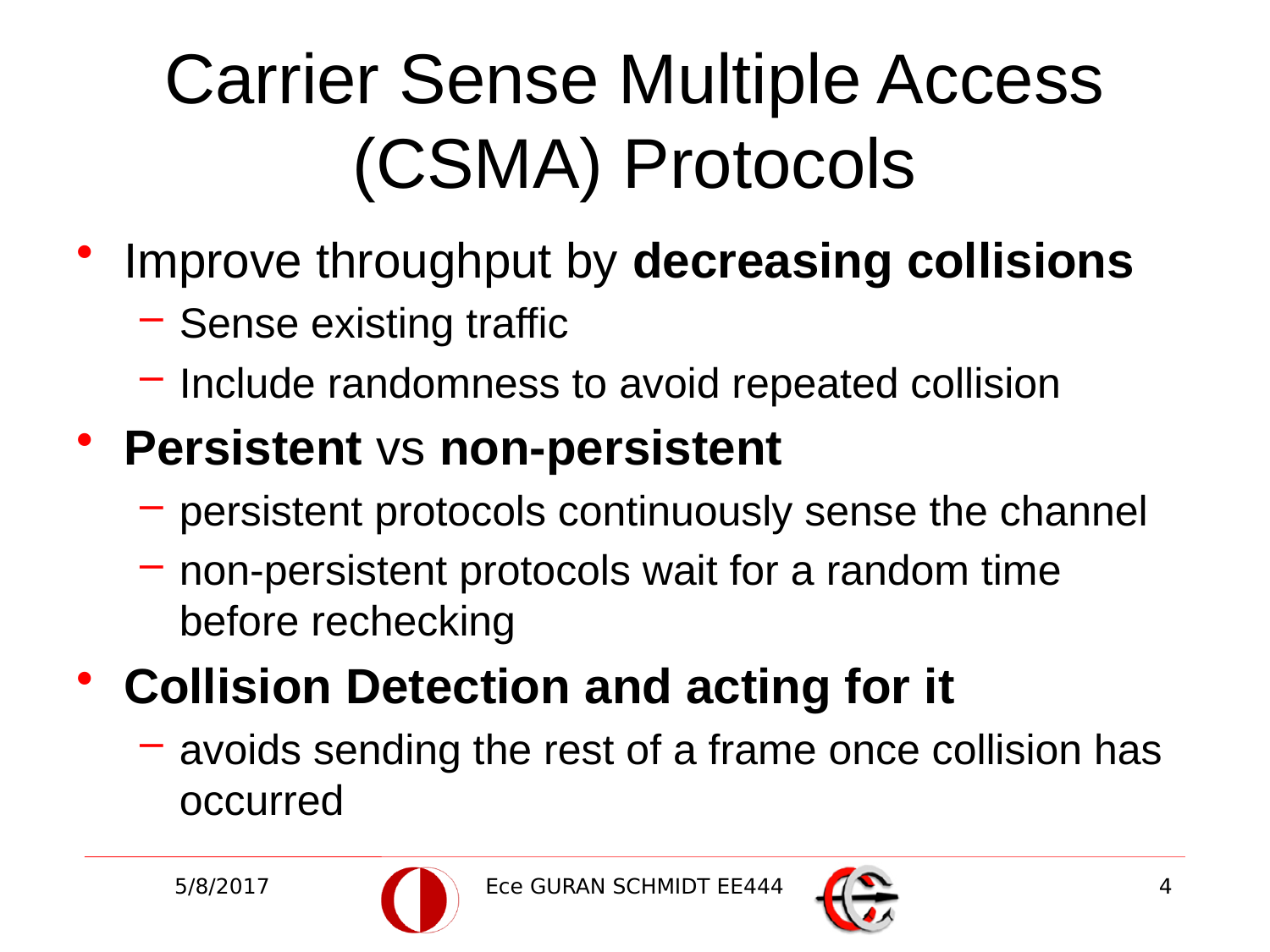

# Carrier Sense Multiple Access (CSMA) Protocols
Improve throughput by decreasing collisions
Sense existing traffic
Include randomness to avoid repeated collision
Persistent vs non-persistent
persistent protocols continuously sense the channel
non-persistent protocols wait for a random time before rechecking
Collision Detection and acting for it
avoids sending the rest of a frame once collision has occurred
5/8/2017
Ece GURAN SCHMIDT EE444
4